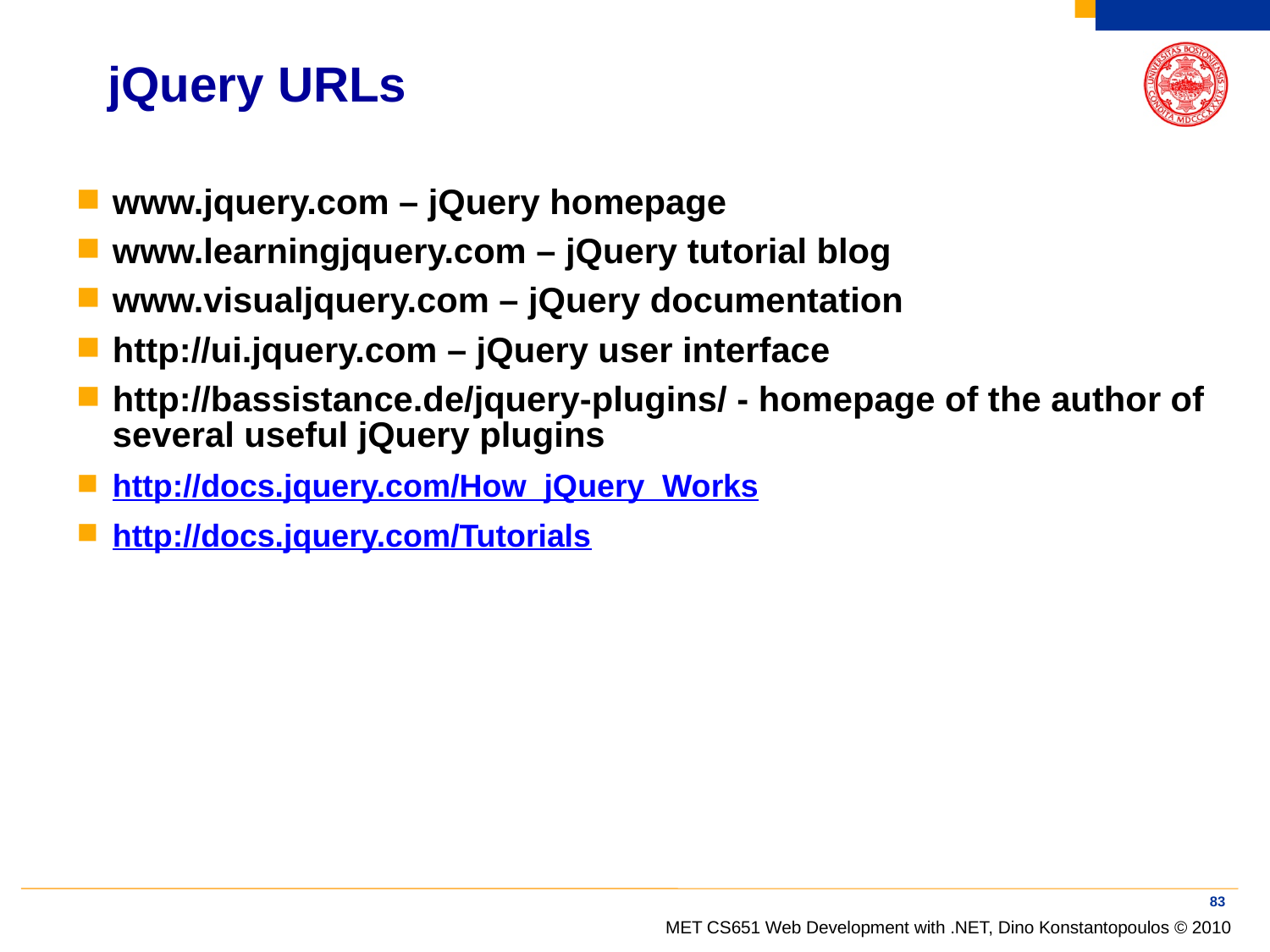

# jQuery URLs
www.jquery.com – jQuery homepage
www.learningjquery.com – jQuery tutorial blog
www.visualjquery.com – jQuery documentation
http://ui.jquery.com – jQuery user interface
http://bassistance.de/jquery-plugins/ - homepage of the author of several useful jQuery plugins
http://docs.jquery.com/How_jQuery_Works
http://docs.jquery.com/Tutorials
83